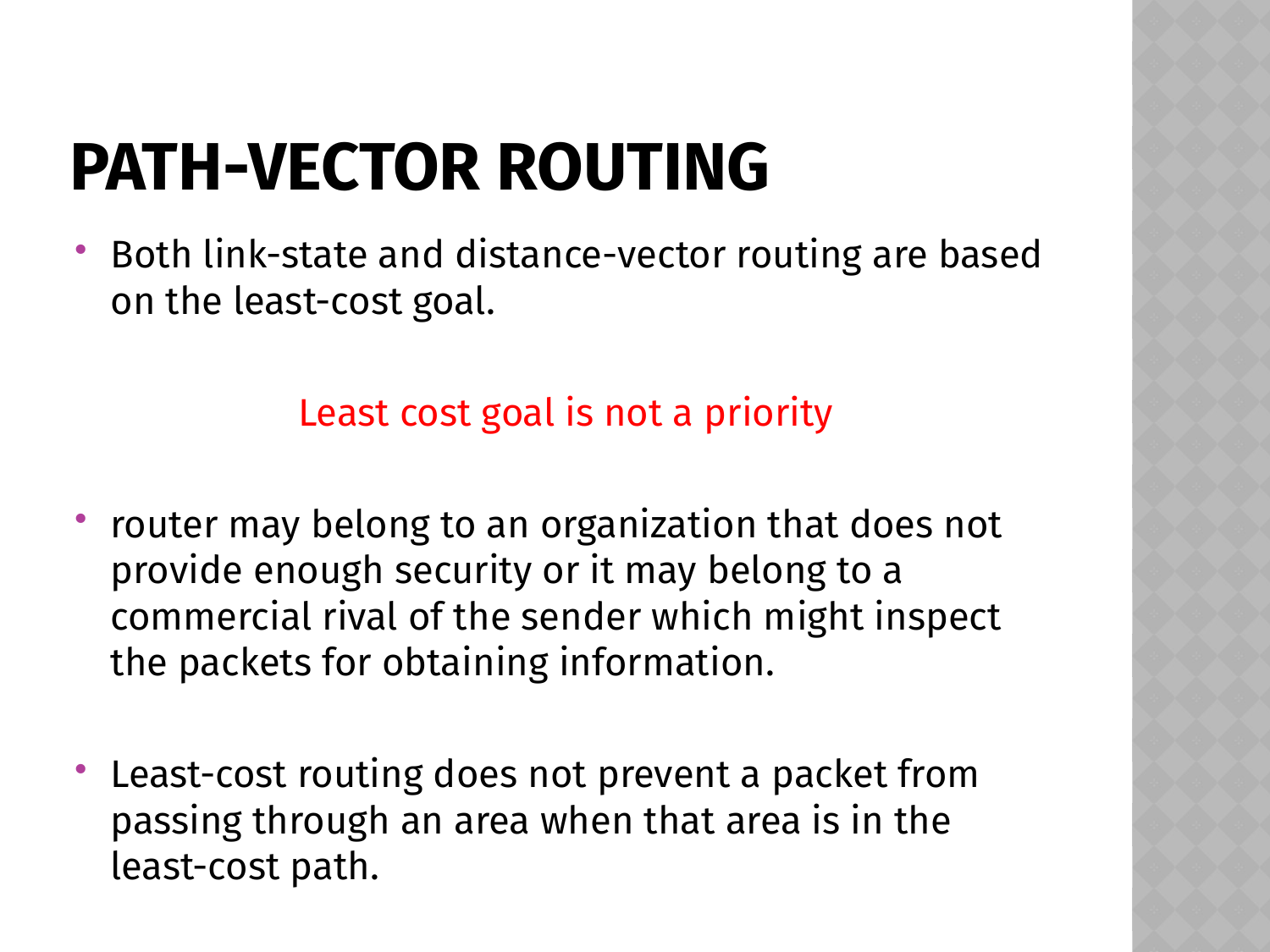

# Path-Vector Routing
Both link-state and distance-vector routing are based on the least-cost goal.

Least cost goal is not a priority

router may belong to an organization that does not provide enough security or it may belong to a commercial rival of the sender which might inspect the packets for obtaining information.

Least-cost routing does not prevent a packet from passing through an area when that area is in the least-cost path.